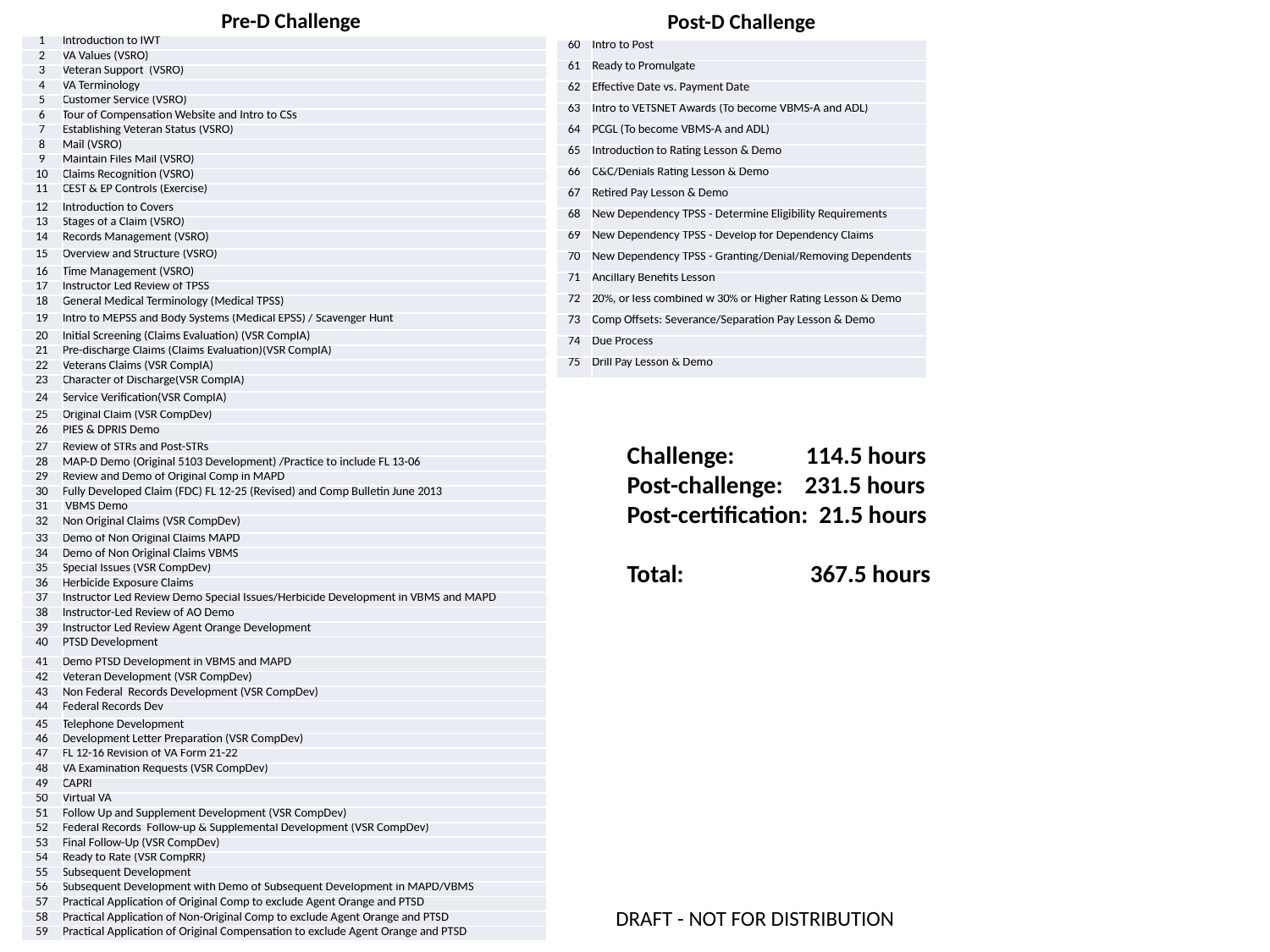

Pre-D Challenge
Post-D Challenge
| 1 | Introduction to IWT |
| --- | --- |
| 2 | VA Values (VSRO) |
| 3 | Veteran Support (VSRO) |
| 4 | VA Terminology |
| 5 | Customer Service (VSRO) |
| 6 | Tour of Compensation Website and Intro to CSs |
| 7 | Establishing Veteran Status (VSRO) |
| 8 | Mail (VSRO) |
| 9 | Maintain Files Mail (VSRO) |
| 10 | Claims Recognition (VSRO) |
| 11 | CEST & EP Controls (Exercise) |
| 12 | Introduction to Covers |
| 13 | Stages of a Claim (VSRO) |
| 14 | Records Management (VSRO) |
| 15 | Overview and Structure (VSRO) |
| 16 | Time Management (VSRO) |
| 17 | Instructor Led Review of TPSS |
| 18 | General Medical Terminology (Medical TPSS) |
| 19 | Intro to MEPSS and Body Systems (Medical EPSS) / Scavenger Hunt |
| 20 | Initial Screening (Claims Evaluation) (VSR CompIA) |
| 21 | Pre-discharge Claims (Claims Evaluation)(VSR CompIA) |
| 22 | Veterans Claims (VSR CompIA) |
| 23 | Character of Discharge(VSR CompIA) |
| 24 | Service Verification(VSR CompIA) |
| 25 | Original Claim (VSR CompDev) |
| 26 | PIES & DPRIS Demo |
| 27 | Review of STRs and Post-STRs |
| 28 | MAP-D Demo (Original 5103 Development) /Practice to include FL 13-06 |
| 29 | Review and Demo of Original Comp in MAPD |
| 30 | Fully Developed Claim (FDC) FL 12-25 (Revised) and Comp Bulletin June 2013 |
| 31 | VBMS Demo |
| 32 | Non Original Claims (VSR CompDev) |
| 33 | Demo of Non Original Claims MAPD |
| 34 | Demo of Non Original Claims VBMS |
| 35 | Special Issues (VSR CompDev) |
| 36 | Herbicide Exposure Claims |
| 37 | Instructor Led Review Demo Special Issues/Herbicide Development in VBMS and MAPD |
| 38 | Instructor-Led Review of AO Demo |
| 39 | Instructor Led Review Agent Orange Development |
| 40 | PTSD Development |
| 41 | Demo PTSD Development in VBMS and MAPD |
| 42 | Veteran Development (VSR CompDev) |
| 43 | Non Federal Records Development (VSR CompDev) |
| 44 | Federal Records Dev |
| 45 | Telephone Development |
| 46 | Development Letter Preparation (VSR CompDev) |
| 47 | FL 12-16 Revision of VA Form 21-22 |
| 48 | VA Examination Requests (VSR CompDev) |
| 49 | CAPRI |
| 50 | Virtual VA |
| 51 | Follow Up and Supplement Development (VSR CompDev) |
| 52 | Federal Records Follow-up & Supplemental Development (VSR CompDev) |
| 53 | Final Follow-Up (VSR CompDev) |
| 54 | Ready to Rate (VSR CompRR) |
| 55 | Subsequent Development |
| 56 | Subsequent Development with Demo of Subsequent Development in MAPD/VBMS |
| 57 | Practical Application of Original Comp to exclude Agent Orange and PTSD |
| 58 | Practical Application of Non-Original Comp to exclude Agent Orange and PTSD |
| 59 | Practical Application of Original Compensation to exclude Agent Orange and PTSD |
| 60 | Intro to Post |
| --- | --- |
| 61 | Ready to Promulgate |
| 62 | Effective Date vs. Payment Date |
| 63 | Intro to VETSNET Awards (To become VBMS-A and ADL) |
| 64 | PCGL (To become VBMS-A and ADL) |
| 65 | Introduction to Rating Lesson & Demo |
| 66 | C&C/Denials Rating Lesson & Demo |
| 67 | Retired Pay Lesson & Demo |
| 68 | New Dependency TPSS - Determine Eligibility Requirements |
| 69 | New Dependency TPSS - Develop for Dependency Claims |
| 70 | New Dependency TPSS - Granting/Denial/Removing Dependents |
| 71 | Ancillary Benefits Lesson |
| 72 | 20%, or less combined w 30% or Higher Rating Lesson & Demo |
| 73 | Comp Offsets: Severance/Separation Pay Lesson & Demo |
| 74 | Due Process |
| 75 | Drill Pay Lesson & Demo |
Challenge:             114.5 hours
Post-challenge:    231.5 hours
Post-certification:  21.5 hours

Total:                       367.5 hours
DRAFT - NOT FOR DISTRIBUTION